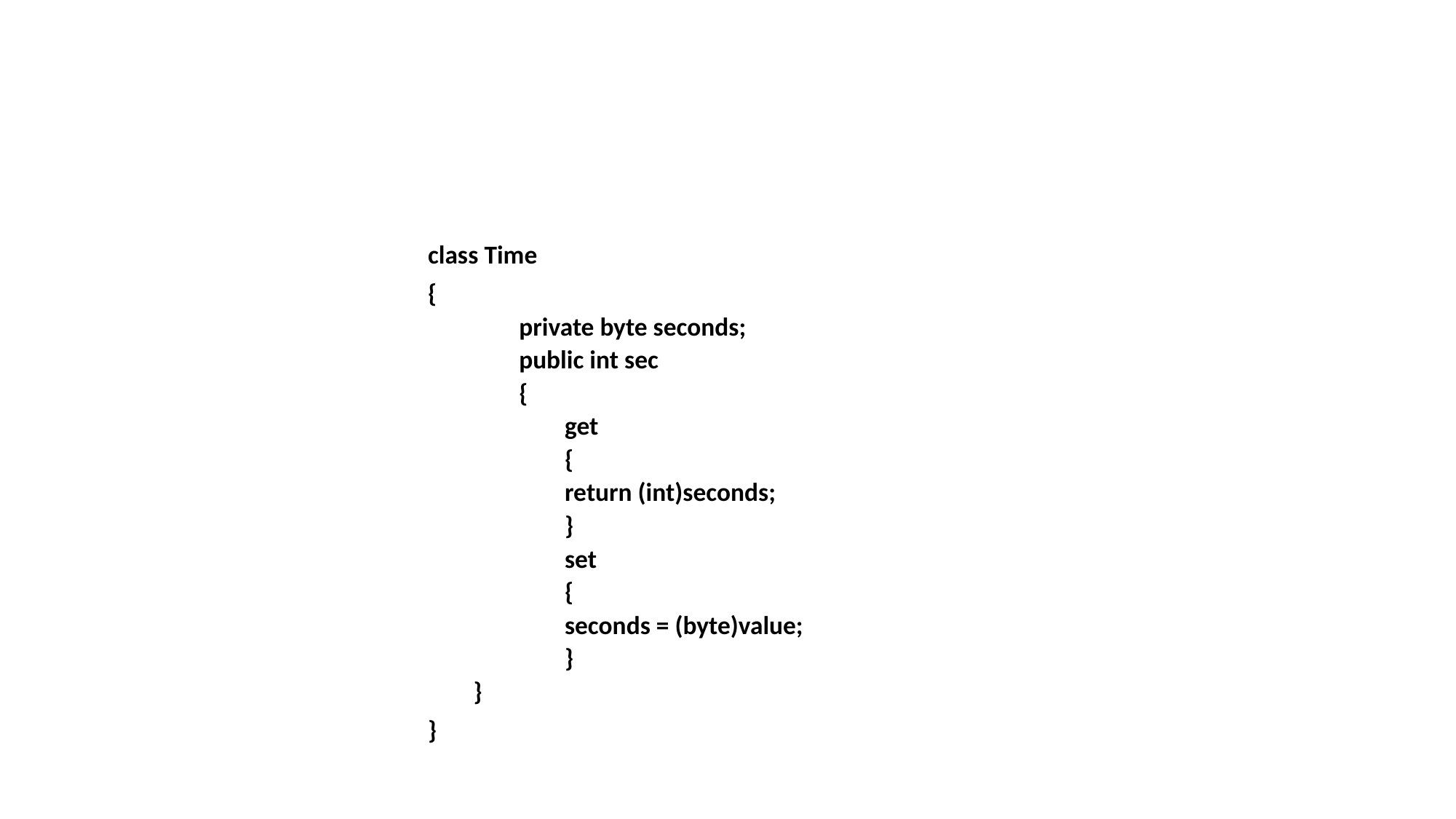

#
class Time
{
private byte seconds;
public int sec
{
get
{
	return (int)seconds;
}
set
{
	seconds = (byte)value;
}
	}
}